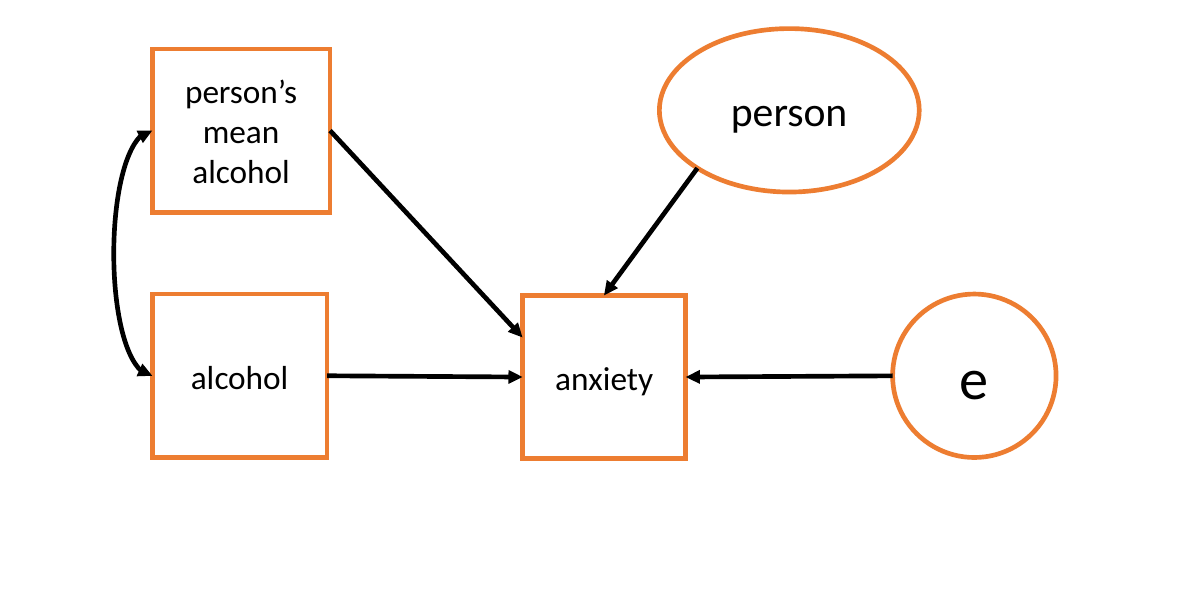

person
person’s mean alcohol
alcohol
e
anxiety